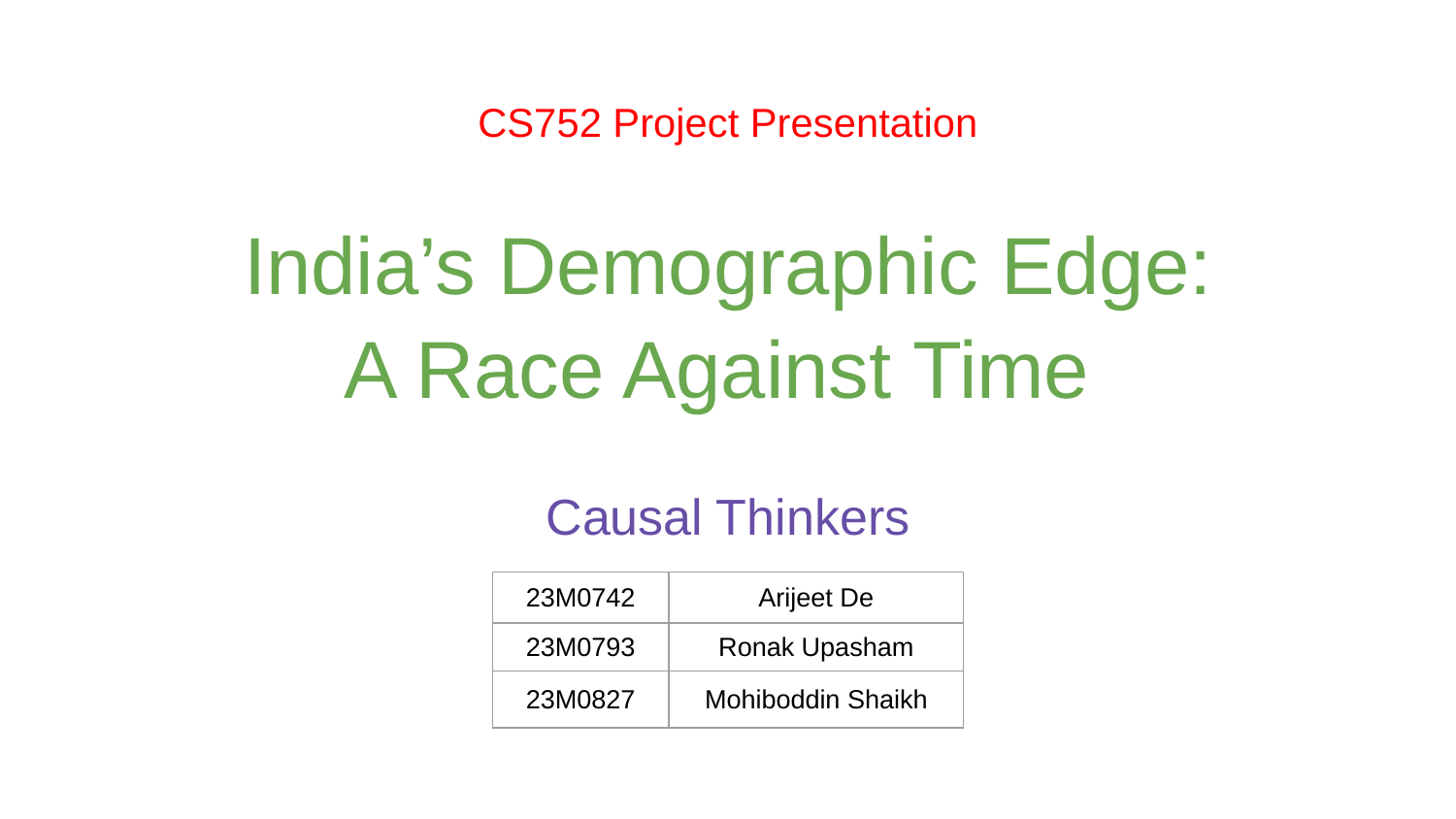

CS752 Project Presentation
# India’s Demographic Edge: A Race Against Time
Causal Thinkers
| 23M0742 | Arijeet De |
| --- | --- |
| 23M0793 | Ronak Upasham |
| 23M0827 | Mohiboddin Shaikh |